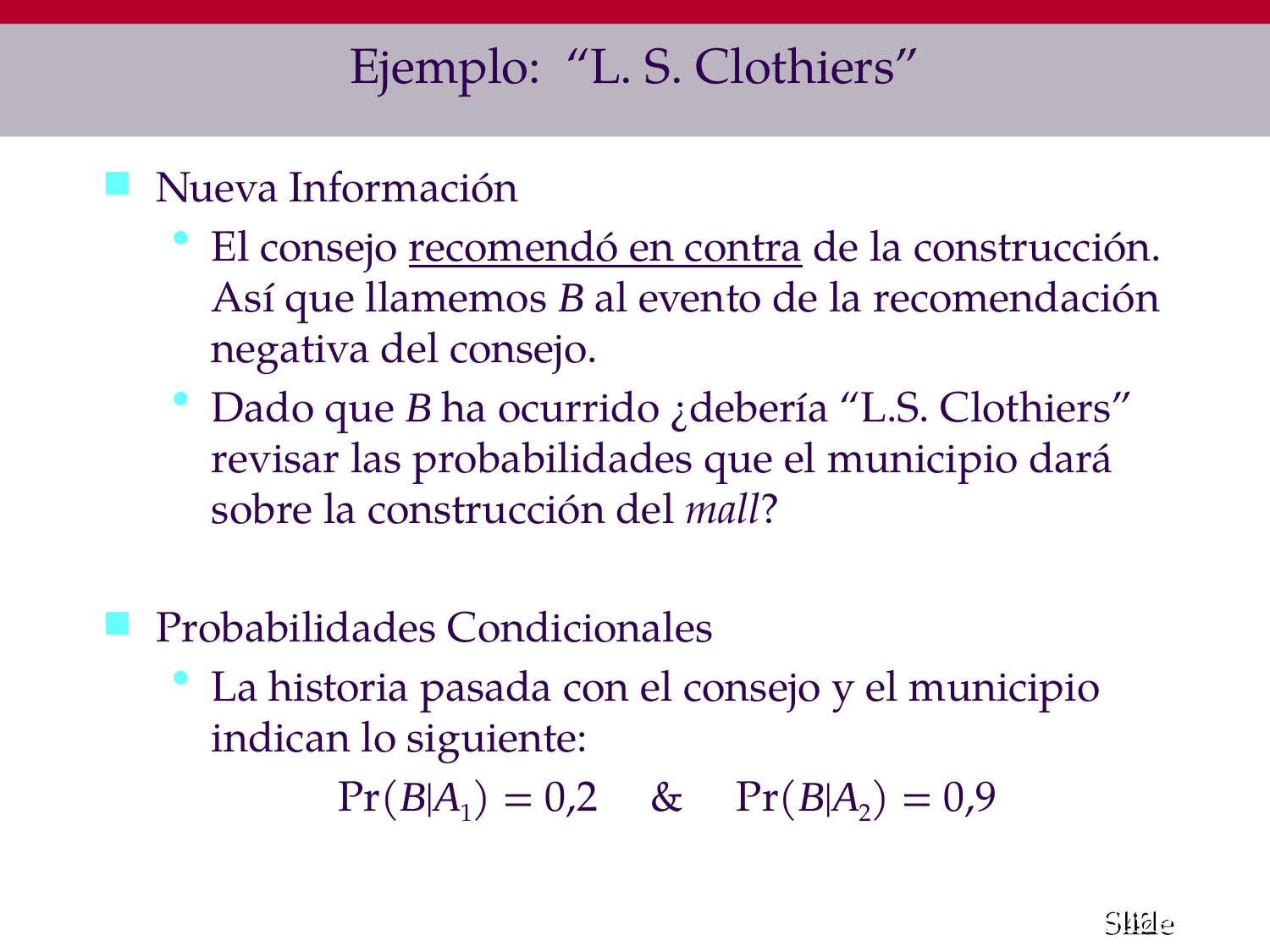

# Ejemplo:  “L. S. Clothiers”
Nueva Información
El consejo recomendó en contra de la construcción. Así que llamemos B al evento de la recomendación negativa del consejo.
Dado que B ha ocurrido ¿debería “L.S. Clothiers” revisar las probabilidades que el municipio dará sobre la construcción del mall?

Probabilidades Condicionales
La historia pasada con el consejo y el municipio indican lo siguiente:
Pr(B|A1) = 0,2     &     Pr(B|A2) = 0,9